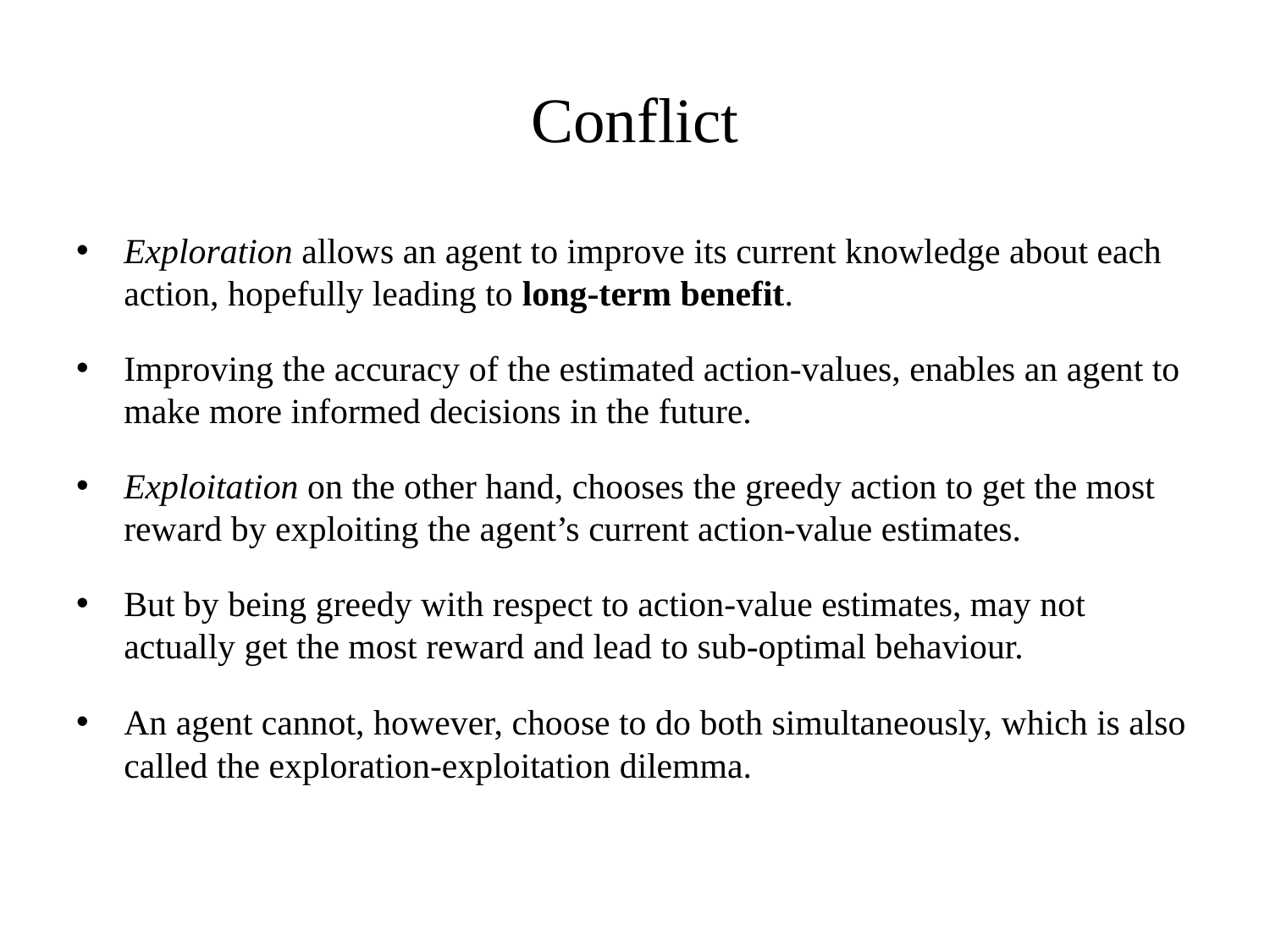

# Conflict
Exploration allows an agent to improve its current knowledge about each action, hopefully leading to long-term benefit.

Improving the accuracy of the estimated action-values, enables an agent to make more informed decisions in the future.

Exploitation on the other hand, chooses the greedy action to get the most reward by exploiting the agent’s current action-value estimates.

But by being greedy with respect to action-value estimates, may not actually get the most reward and lead to sub-optimal behaviour.

An agent cannot, however, choose to do both simultaneously, which is also called the exploration-exploitation dilemma.